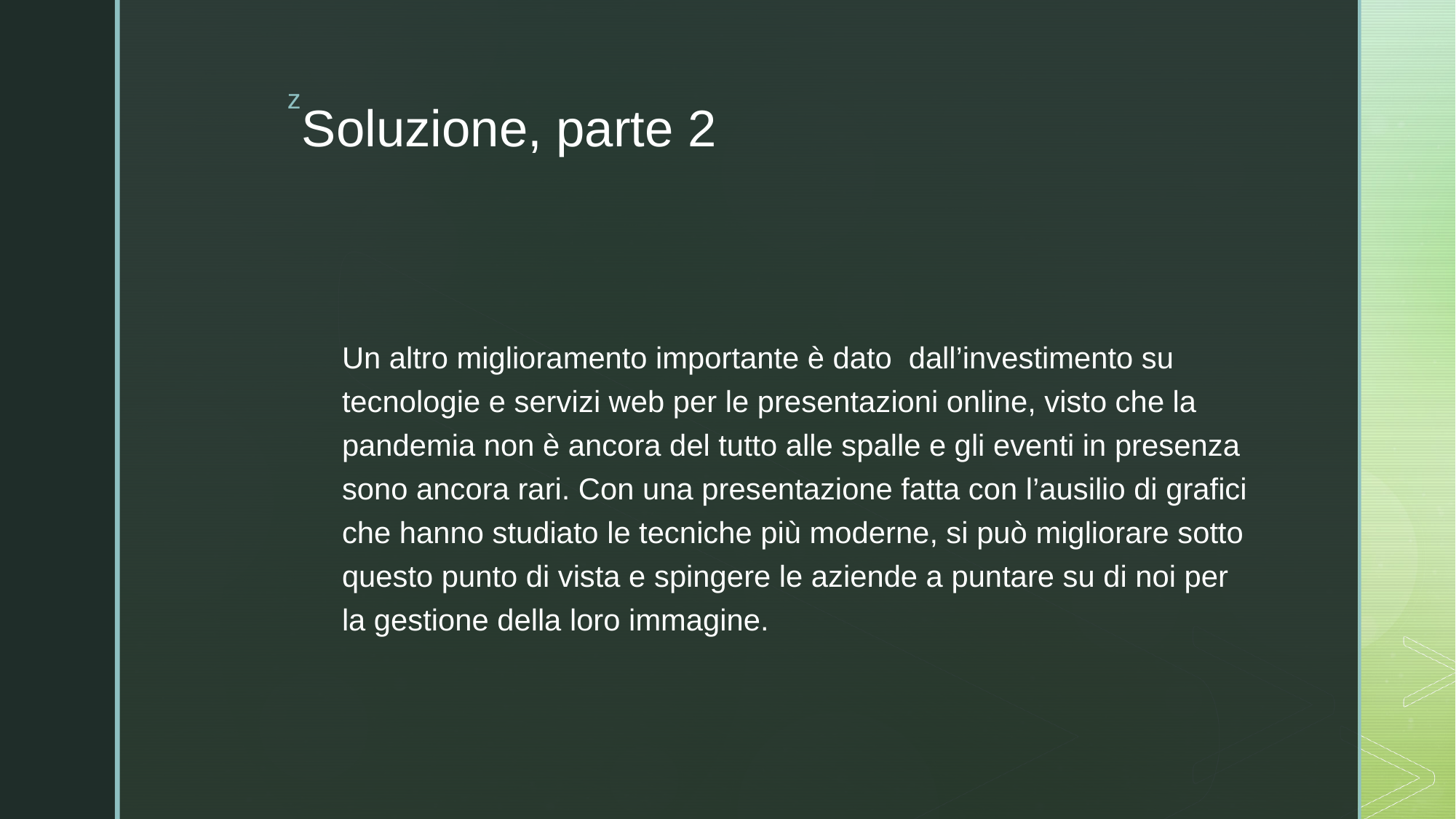

# Soluzione, parte 2
Un altro miglioramento importante è dato  dall’investimento su tecnologie e servizi web per le presentazioni online, visto che la pandemia non è ancora del tutto alle spalle e gli eventi in presenza sono ancora rari. Con una presentazione fatta con l’ausilio di grafici che hanno studiato le tecniche più moderne, si può migliorare sotto questo punto di vista e spingere le aziende a puntare su di noi per la gestione della loro immagine.